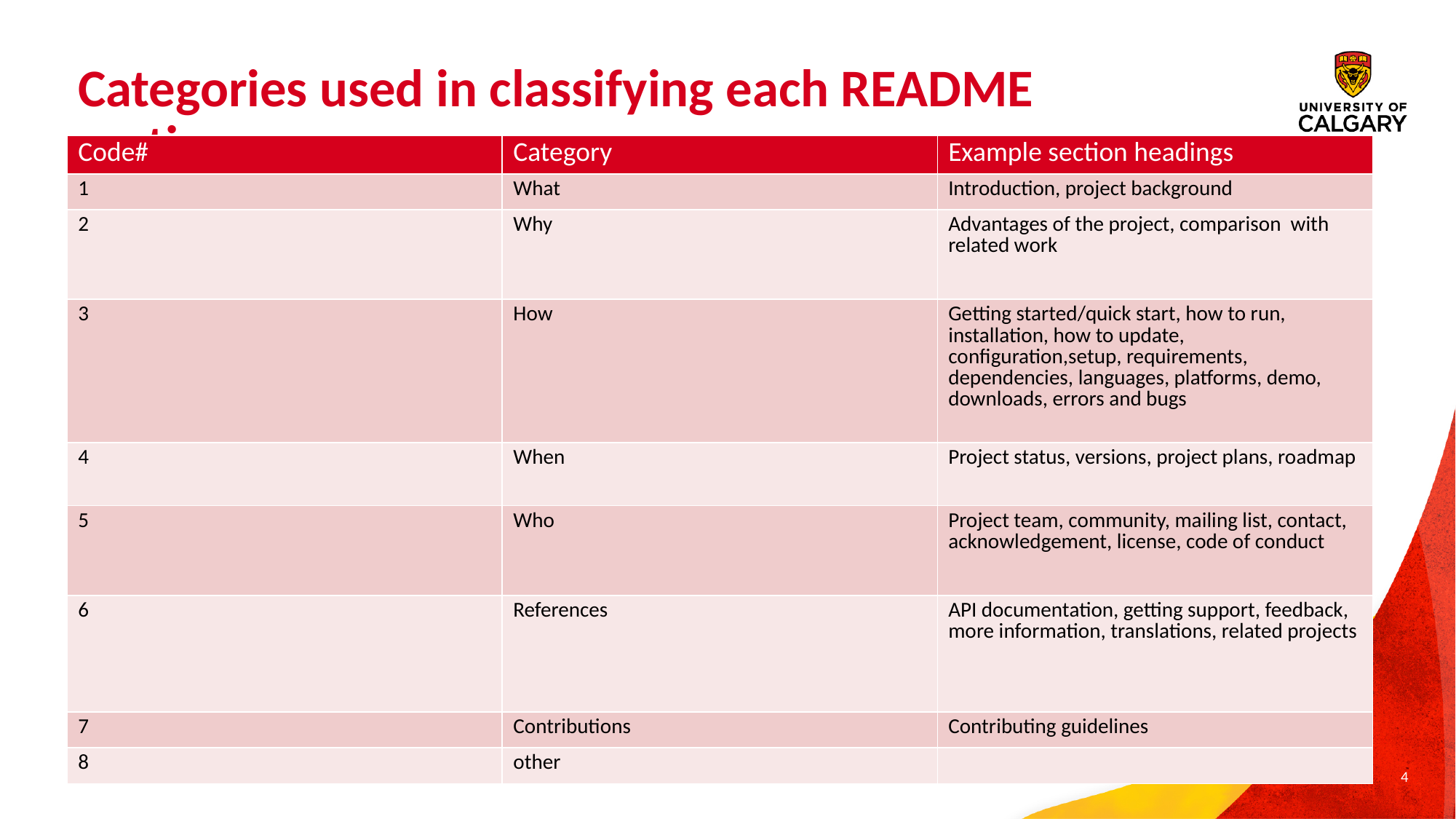

# Categories used in classifying each README sections
| Code# | Category | Example section headings |
| --- | --- | --- |
| 1 | What | Introduction, project background |
| 2 | Why | Advantages of the project, comparison with related work |
| 3 | How | Getting started/quick start, how to run, installation, how to update, configuration,setup, requirements, dependencies, languages, platforms, demo, downloads, errors and bugs |
| 4 | When | Project status, versions, project plans, roadmap |
| 5 | Who | Project team, community, mailing list, contact, acknowledgement, license, code of conduct |
| 6 | References | API documentation, getting support, feedback, more information, translations, related projects |
| 7 | Contributions | Contributing guidelines |
| 8 | other |  |
4